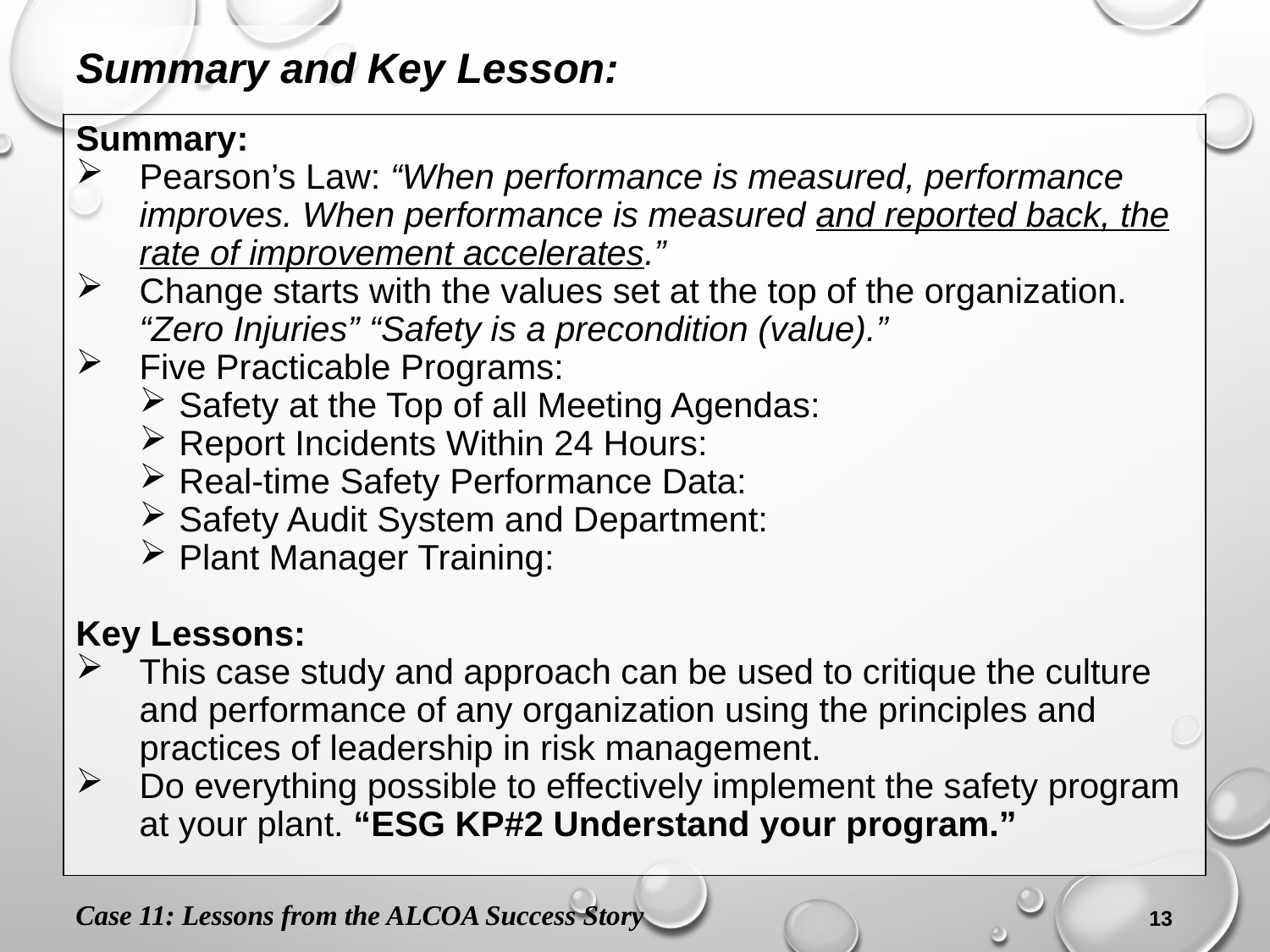

Summary and Key Lesson:
Summary:
Pearson’s Law: “When performance is measured, performance improves. When performance is measured and reported back, the rate of improvement accelerates.”
Change starts with the values set at the top of the organization. “Zero Injuries” “Safety is a precondition (value).”
Five Practicable Programs:
Safety at the Top of all Meeting Agendas:
Report Incidents Within 24 Hours:
Real-time Safety Performance Data:
Safety Audit System and Department:
Plant Manager Training:

Key Lessons:
This case study and approach can be used to critique the culture and performance of any organization using the principles and practices of leadership in risk management.
Do everything possible to effectively implement the safety program at your plant. “ESG KP#2 Understand your program.”
Case 11: Lessons from the ALCOA Success Story
13